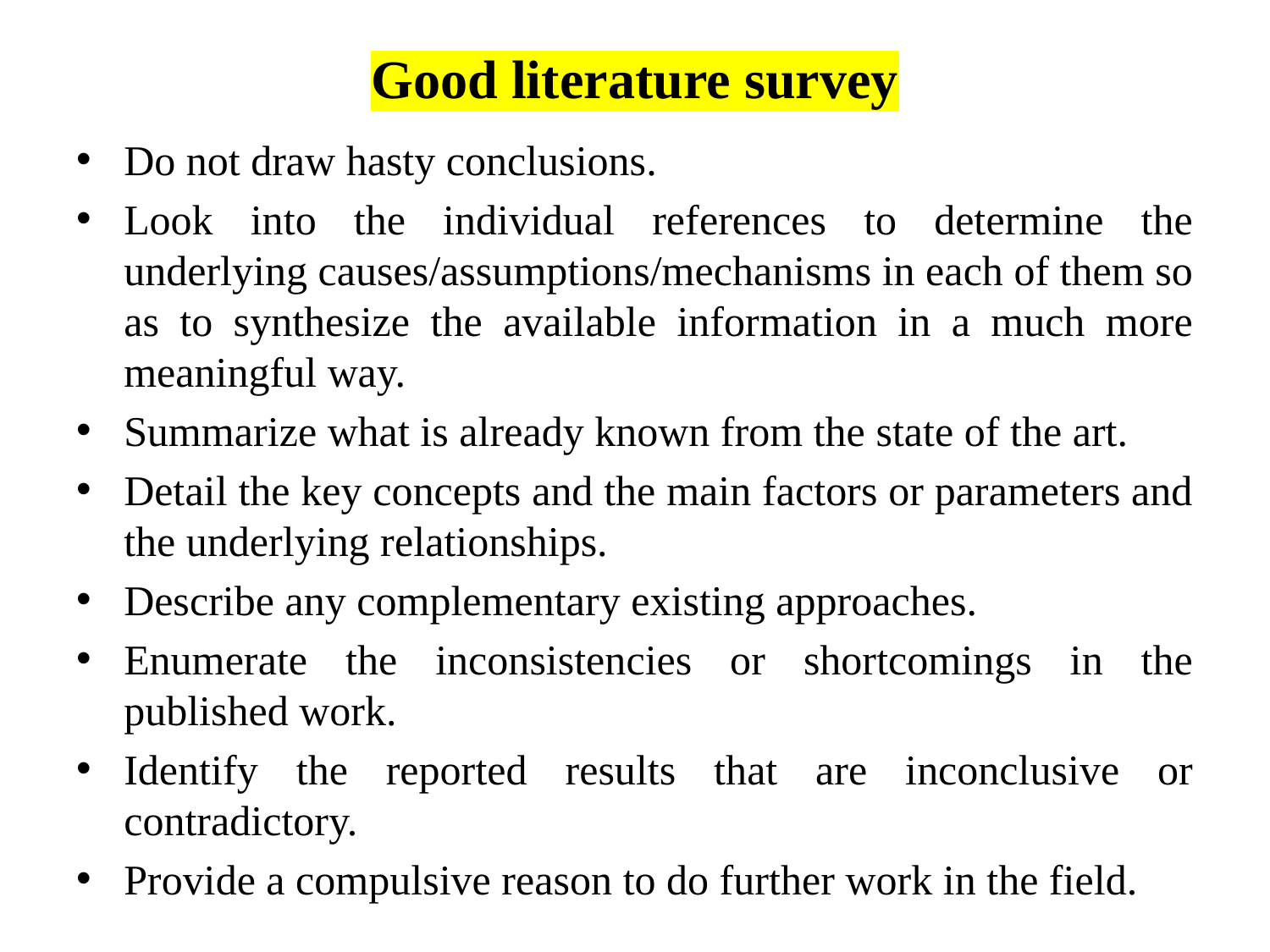

# Good literature survey
Do not draw hasty conclusions.
Look into the individual references to determine the underlying causes/assumptions/mechanisms in each of them so as to synthesize the available information in a much more meaningful way.
Summarize what is already known from the state of the art.
Detail the key concepts and the main factors or parameters and the underlying relationships.
Describe any complementary existing approaches.
Enumerate the inconsistencies or shortcomings in the published work.
Identify the reported results that are inconclusive or contradictory.
Provide a compulsive reason to do further work in the field.